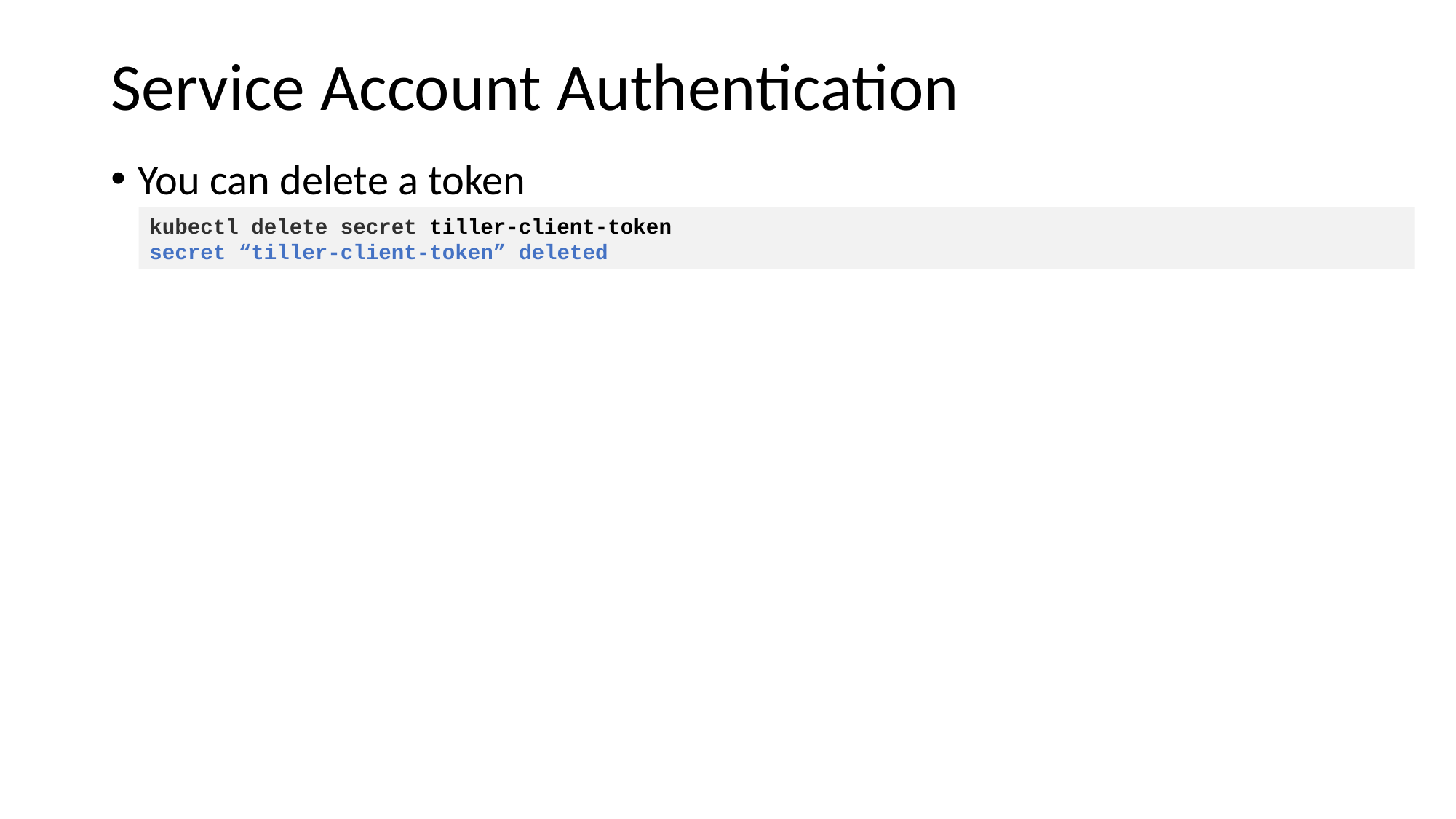

# Service Account Authentication
You can delete a token

kubectl delete secret tiller-client-token
secret “tiller-client-token” deleted